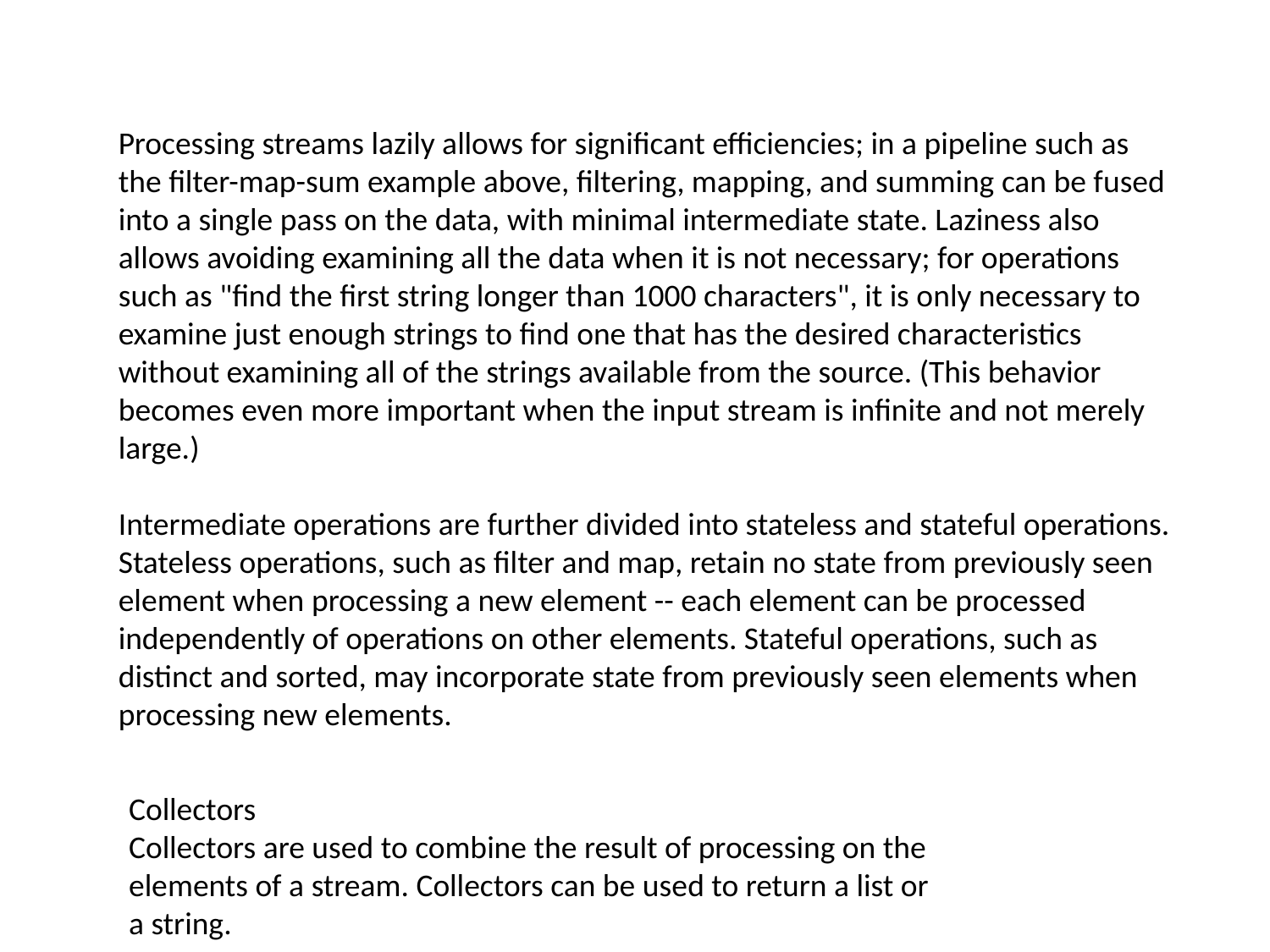

Processing streams lazily allows for significant efficiencies; in a pipeline such as the filter-map-sum example above, filtering, mapping, and summing can be fused into a single pass on the data, with minimal intermediate state. Laziness also allows avoiding examining all the data when it is not necessary; for operations such as "find the first string longer than 1000 characters", it is only necessary to examine just enough strings to find one that has the desired characteristics without examining all of the strings available from the source. (This behavior becomes even more important when the input stream is infinite and not merely large.)

Intermediate operations are further divided into stateless and stateful operations. Stateless operations, such as filter and map, retain no state from previously seen element when processing a new element -- each element can be processed independently of operations on other elements. Stateful operations, such as distinct and sorted, may incorporate state from previously seen elements when processing new elements.
Collectors
Collectors are used to combine the result of processing on the elements of a stream. Collectors can be used to return a list or a string.